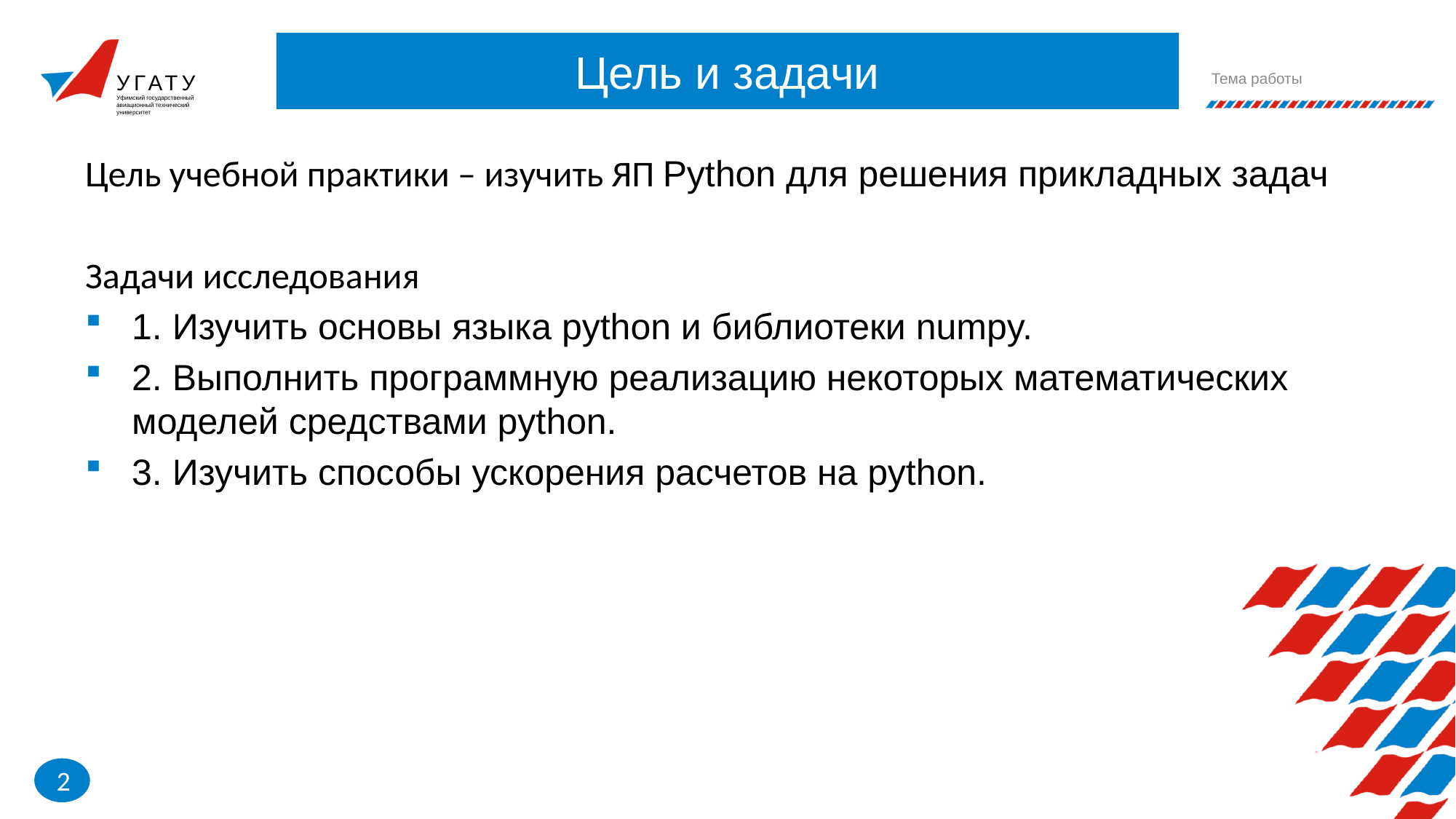

Тема работы
# Цель и задачи
Цель учебной практики – изучить ЯП Python для решения прикладных задач

Задачи исследования
1. Изучить основы языка python и библиотеки numpy.
2. Выполнить программную реализацию некоторых математических моделей средствами python.
3. Изучить способы ускорения расчетов на python.
2